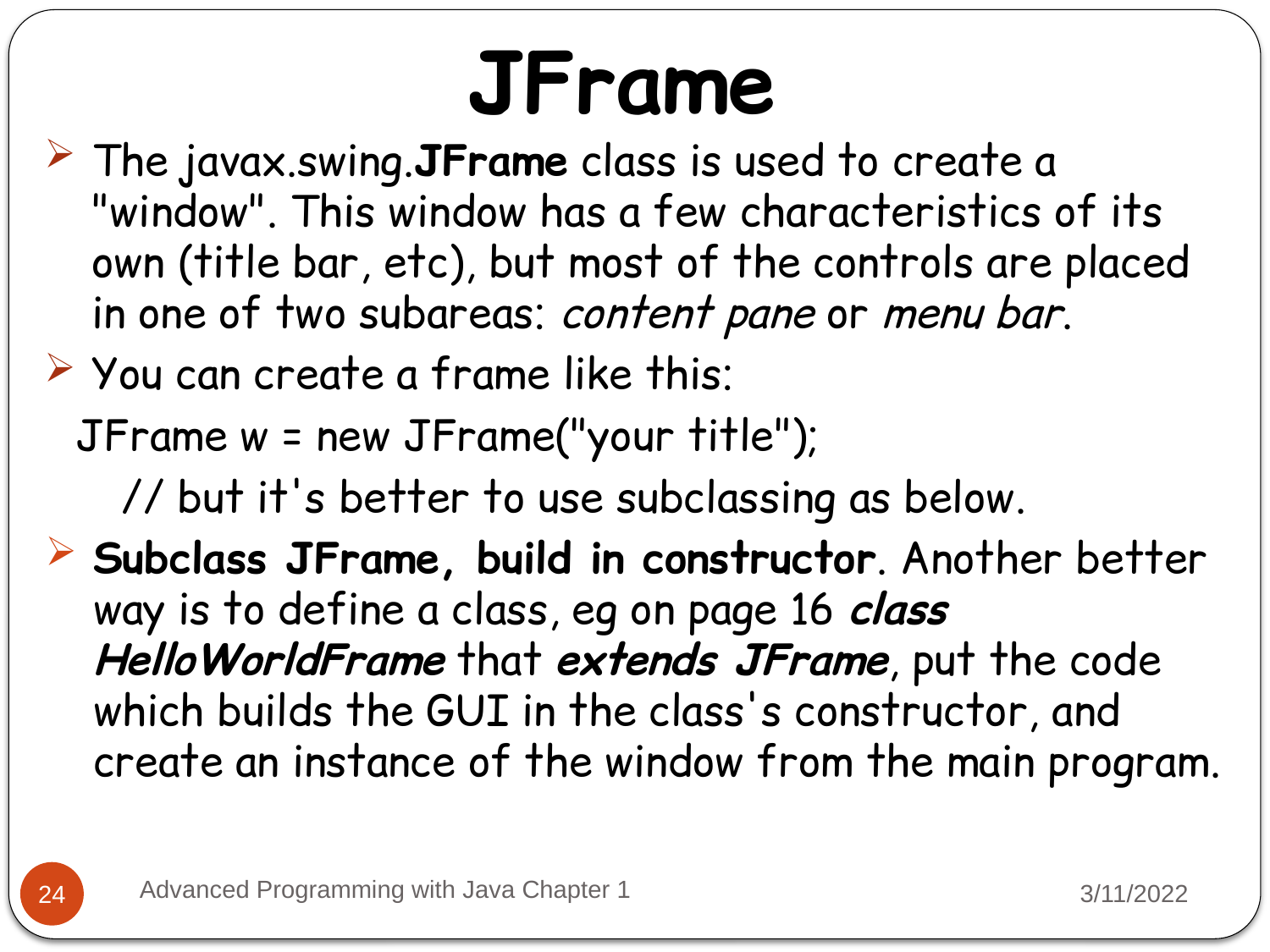

JFrame
The javax.swing.JFrame class is used to create a "window". This window has a few characteristics of its own (title bar, etc), but most of the controls are placed in one of two subareas: content pane or menu bar.
You can create a frame like this:
	JFrame w = new JFrame("your title");
      // but it's better to use subclassing as below.
Subclass JFrame, build in constructor. Another better way is to define a class, eg on page 16 class HelloWorldFrame that extends JFrame, put the code which builds the GUI in the class's constructor, and create an instance of the window from the main program.

Advanced Programming with Java Chapter 1
3/11/2022
24